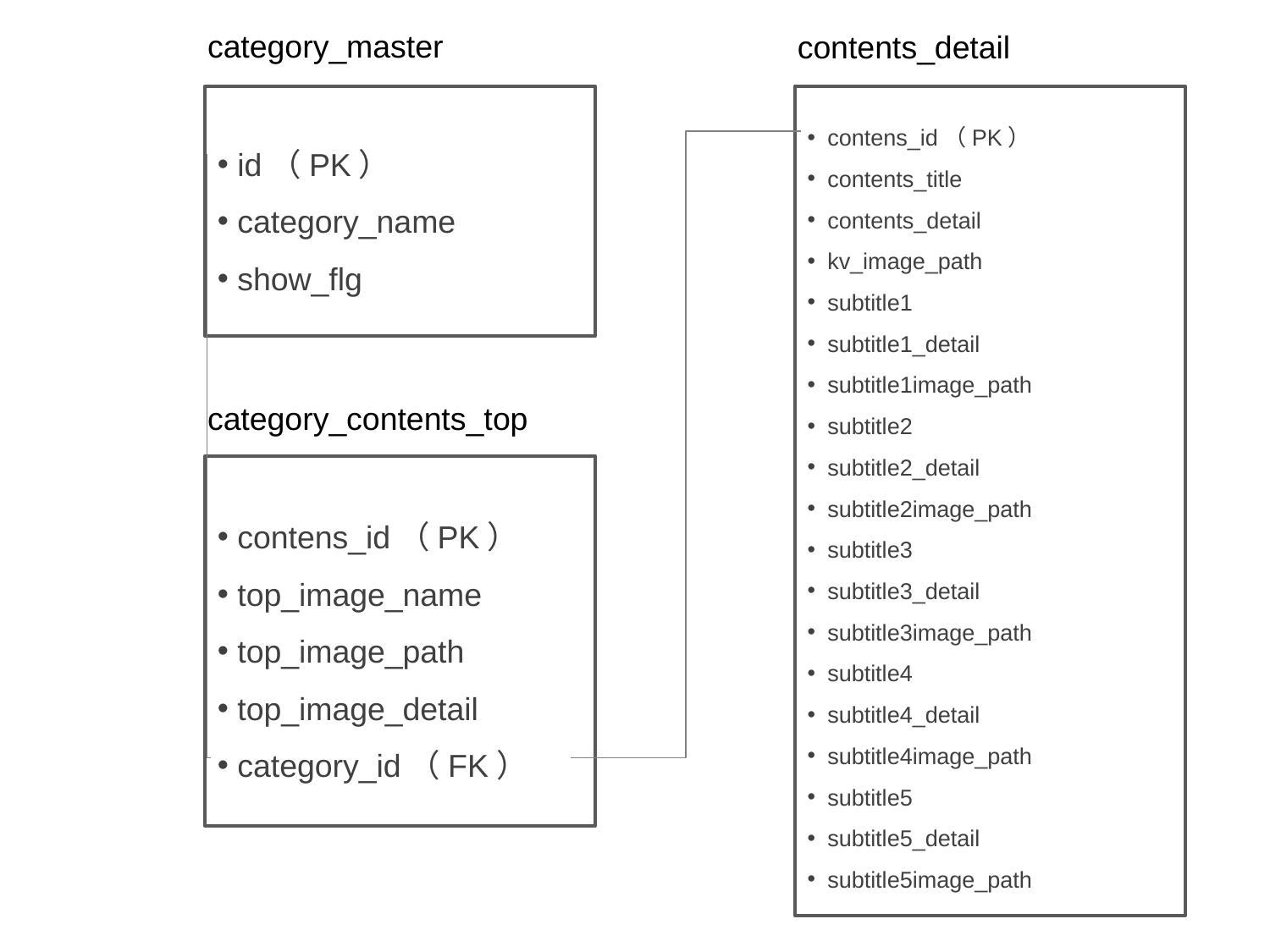

category_master
contents_detail
id（PK）
category_name
show_flg
contens_id（PK）
contents_title
contents_detail
kv_image_path
subtitle1
subtitle1_detail
subtitle1image_path
subtitle2
subtitle2_detail
subtitle2image_path
subtitle3
subtitle3_detail
subtitle3image_path
subtitle4
subtitle4_detail
subtitle4image_path
subtitle5
subtitle5_detail
subtitle5image_path

category_contents_top
contens_id（PK）
top_image_name
top_image_path
top_image_detail
category_id（FK）